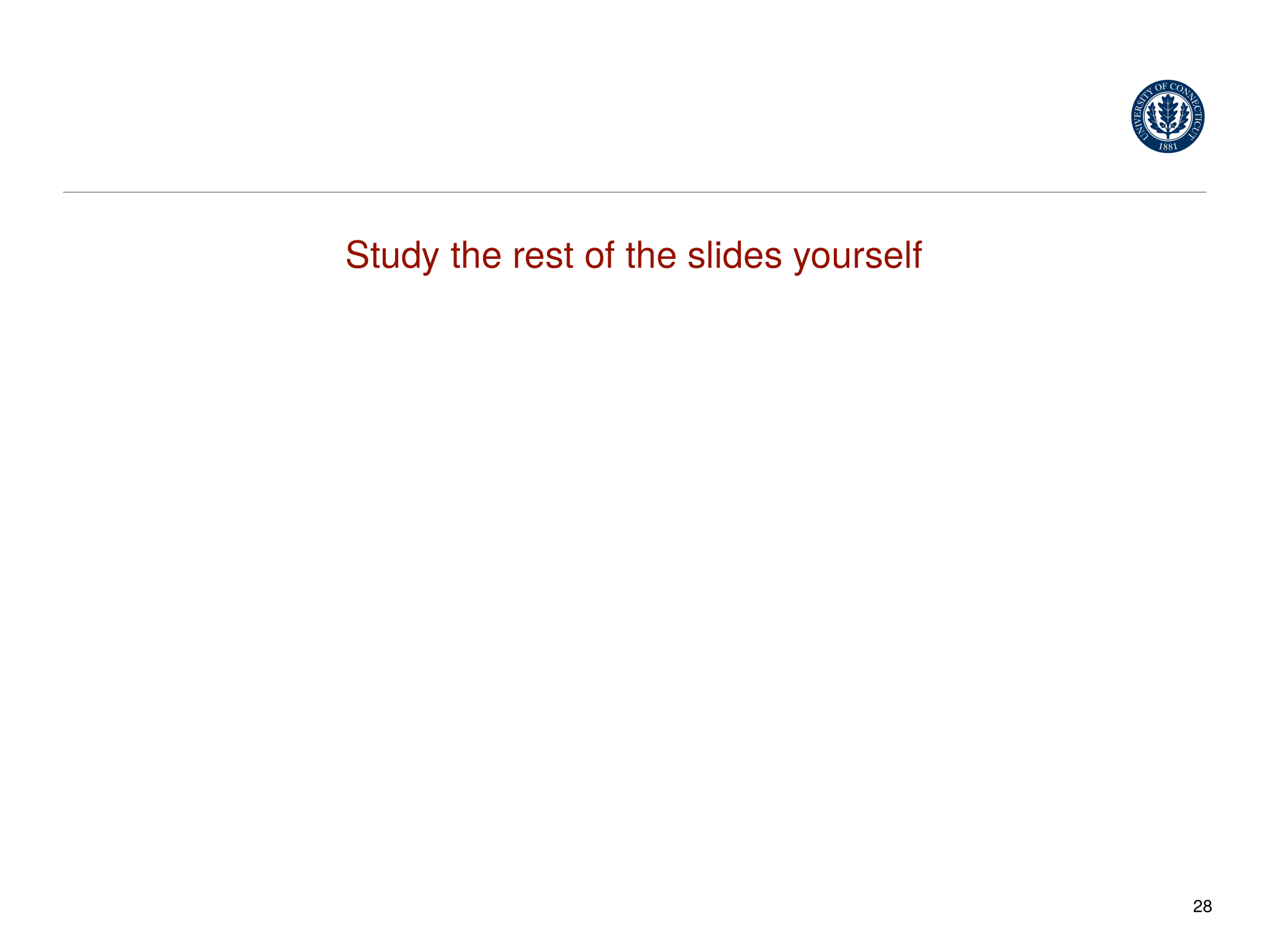

#
Study the rest of the slides yourself
28